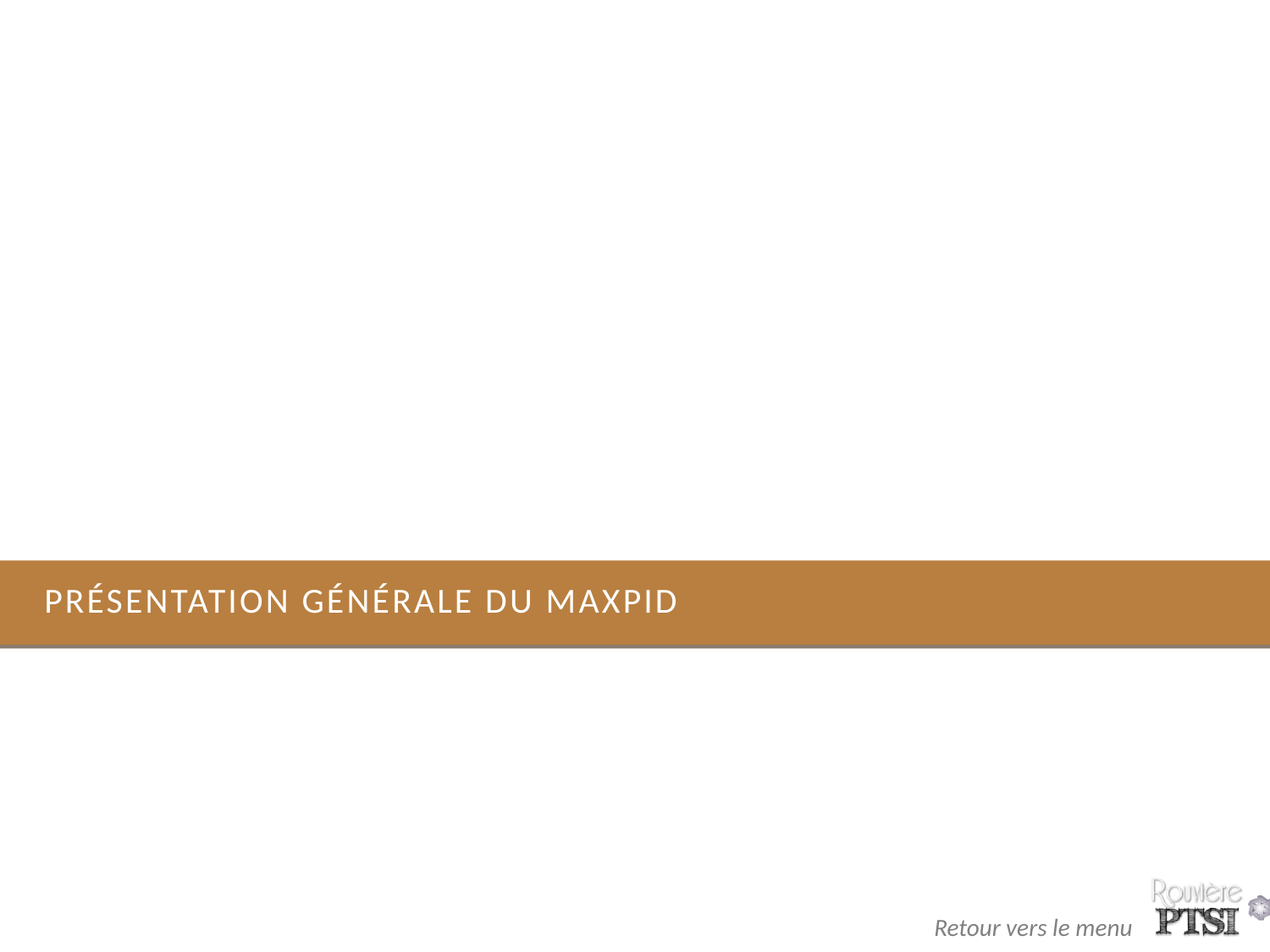

# Présentation générale du Maxpid
3
Retour vers le menu